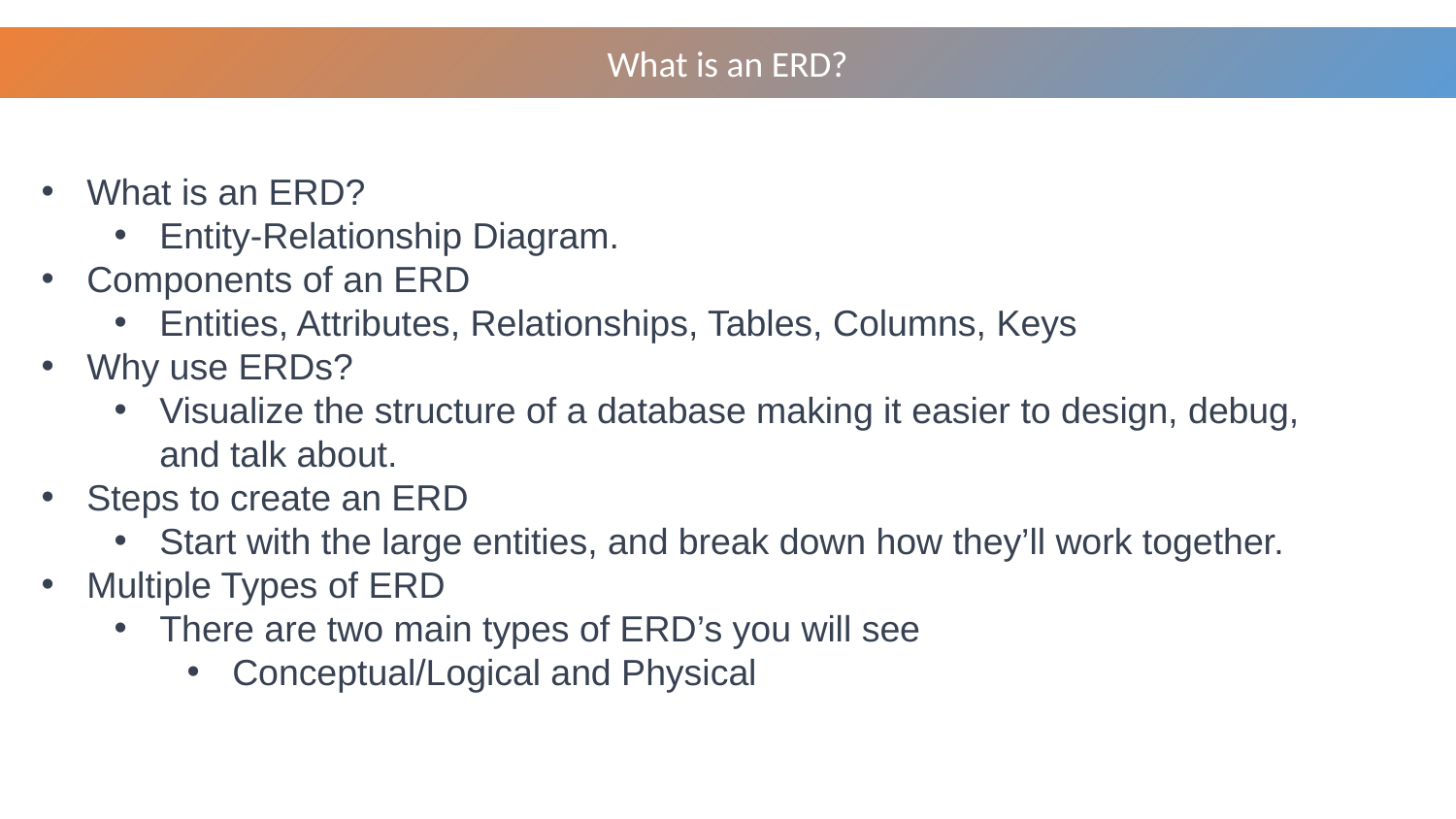

What is an ERD?
What is an ERD?
Entity-Relationship Diagram.
Components of an ERD
Entities, Attributes, Relationships, Tables, Columns, Keys
Why use ERDs?
Visualize the structure of a database making it easier to design, debug, and talk about.
Steps to create an ERD
Start with the large entities, and break down how they’ll work together.
Multiple Types of ERD
There are two main types of ERD’s you will see
Conceptual/Logical and Physical